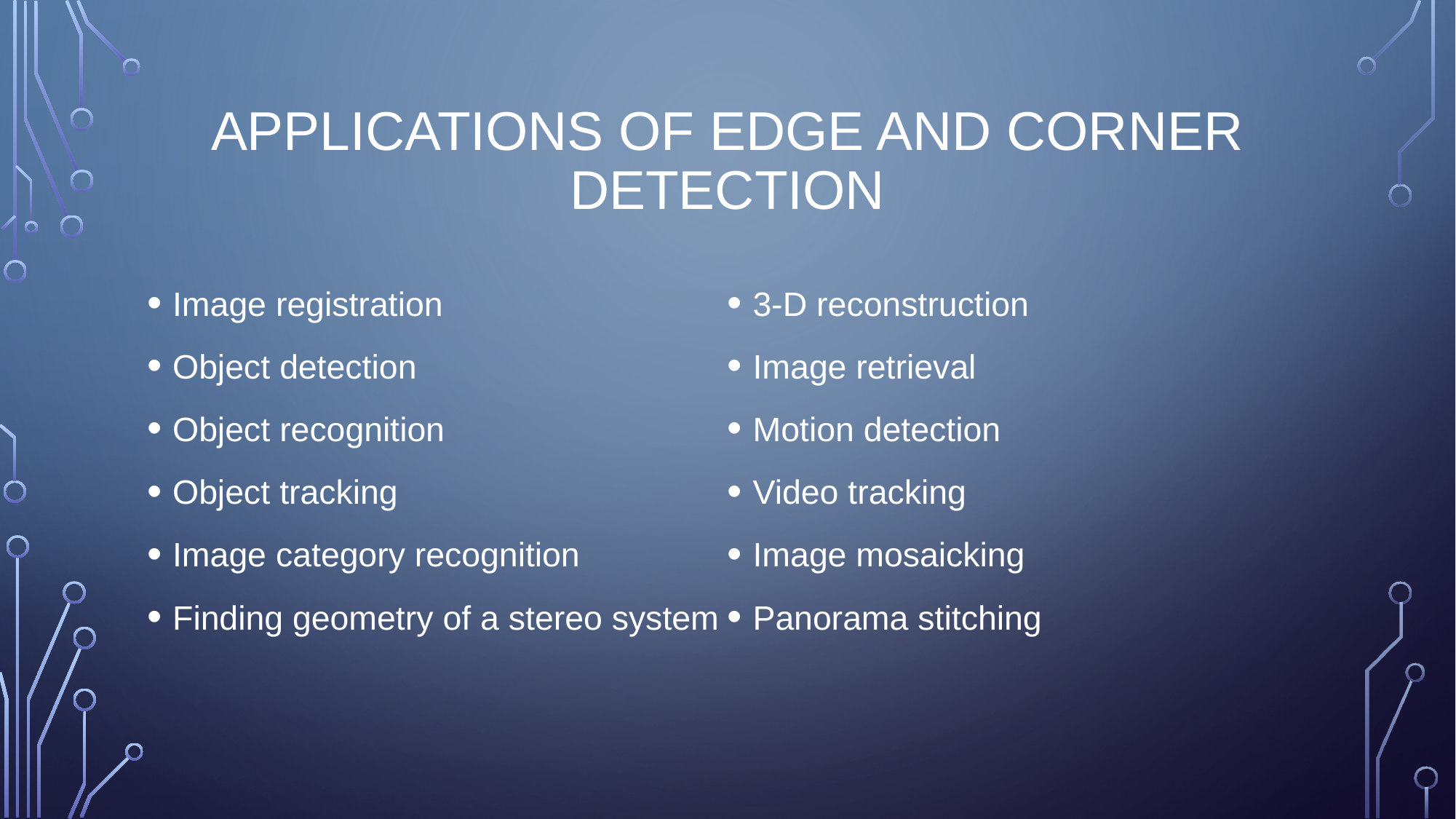

# Applications of Edge and Corner Detection
Image registration
Object detection
Object recognition
Object tracking
Image category recognition
Finding geometry of a stereo system
3-D reconstruction
Image retrieval
Motion detection
Video tracking
Image mosaicking
Panorama stitching